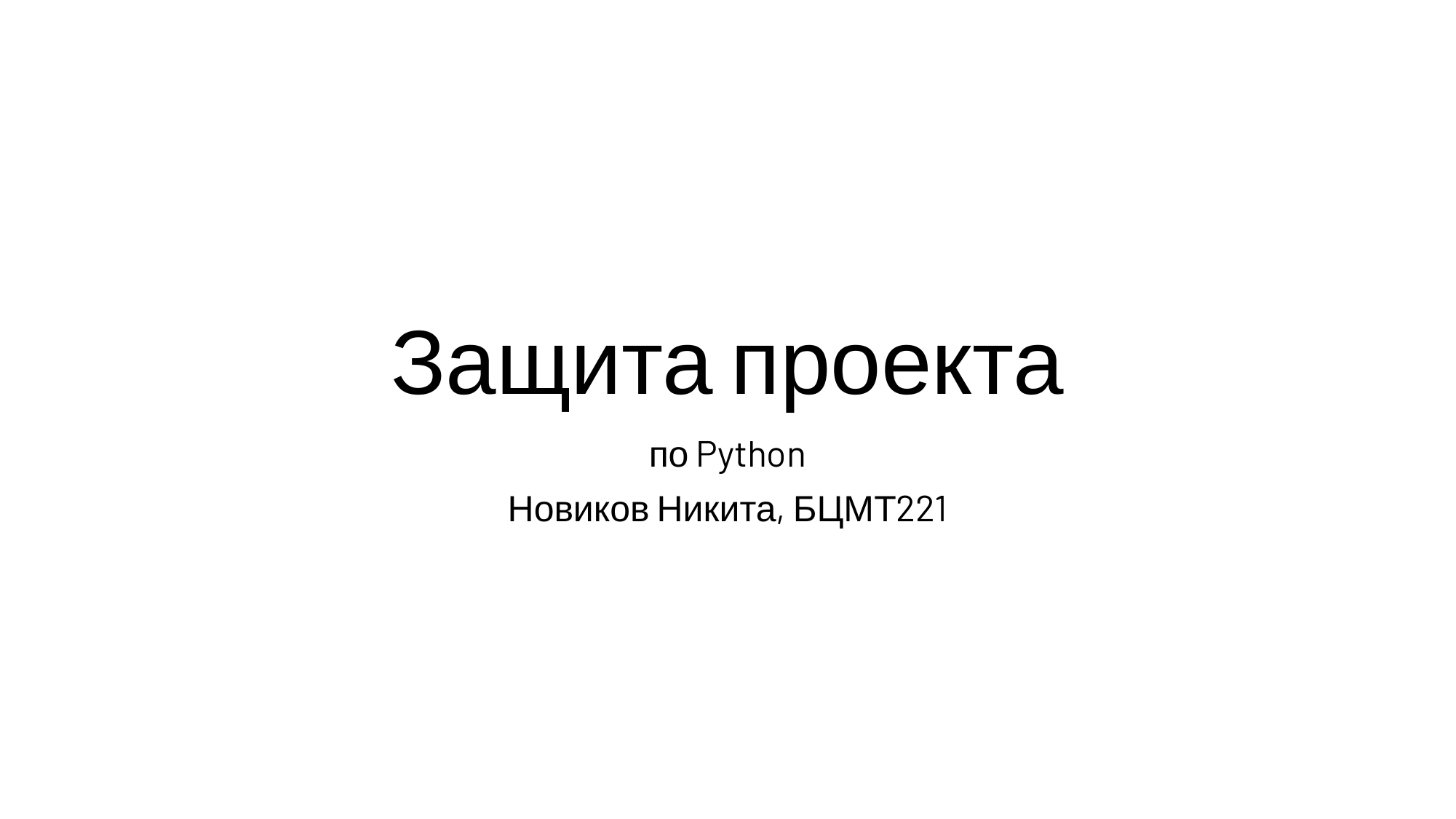

# Защита проекта
по Python
Новиков Никита, БЦМТ221